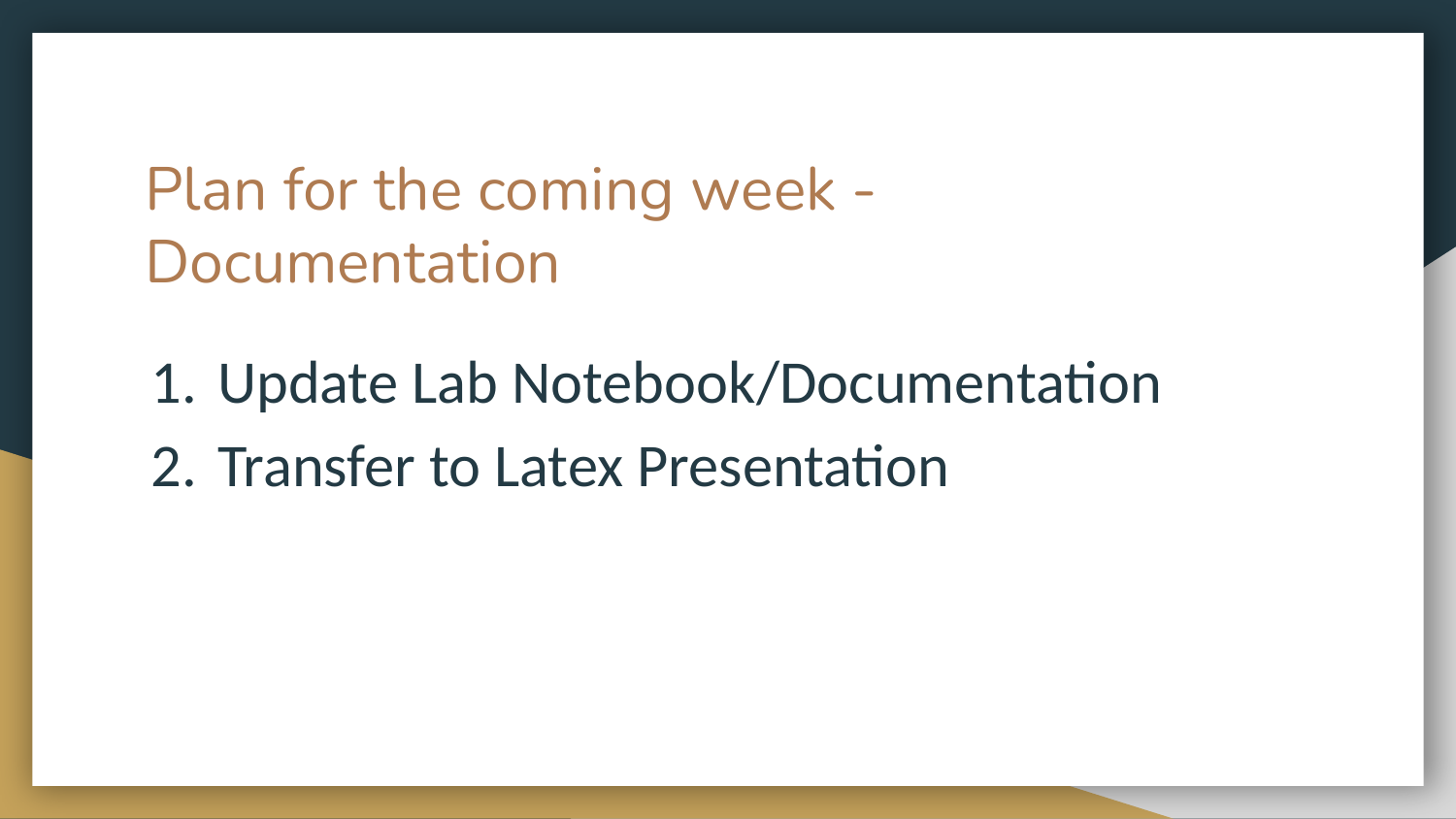

# Plan for the coming week - Documentation
Update Lab Notebook/Documentation
Transfer to Latex Presentation